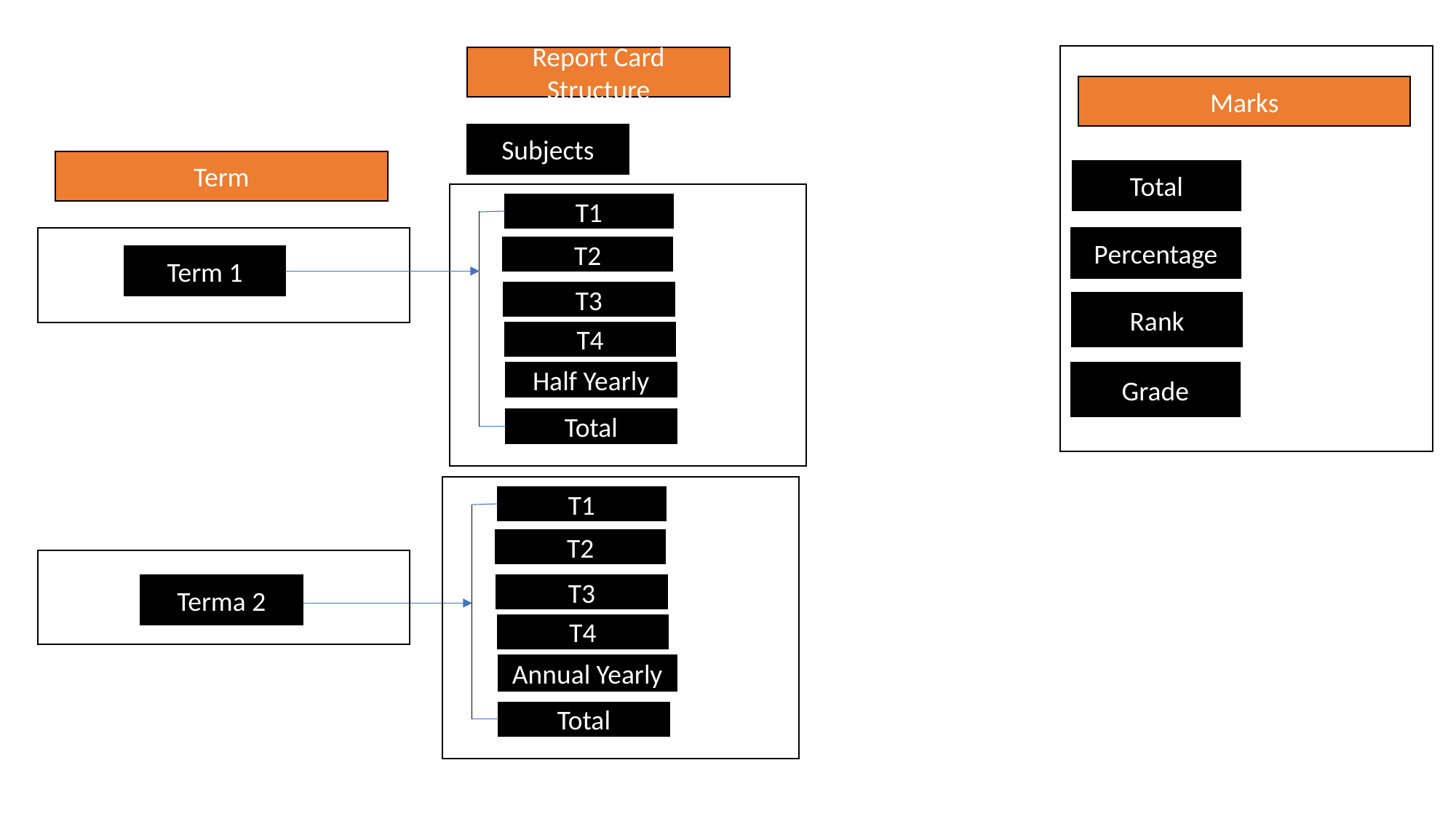

Report Card Structure
Marks
Subjects
Term
Total

T1

Percentage
T2
Term 1
T3
Rank
T4
Half Yearly
Grade
Total

T1
T2

T3
Terma 2
T4
Annual Yearly
Total